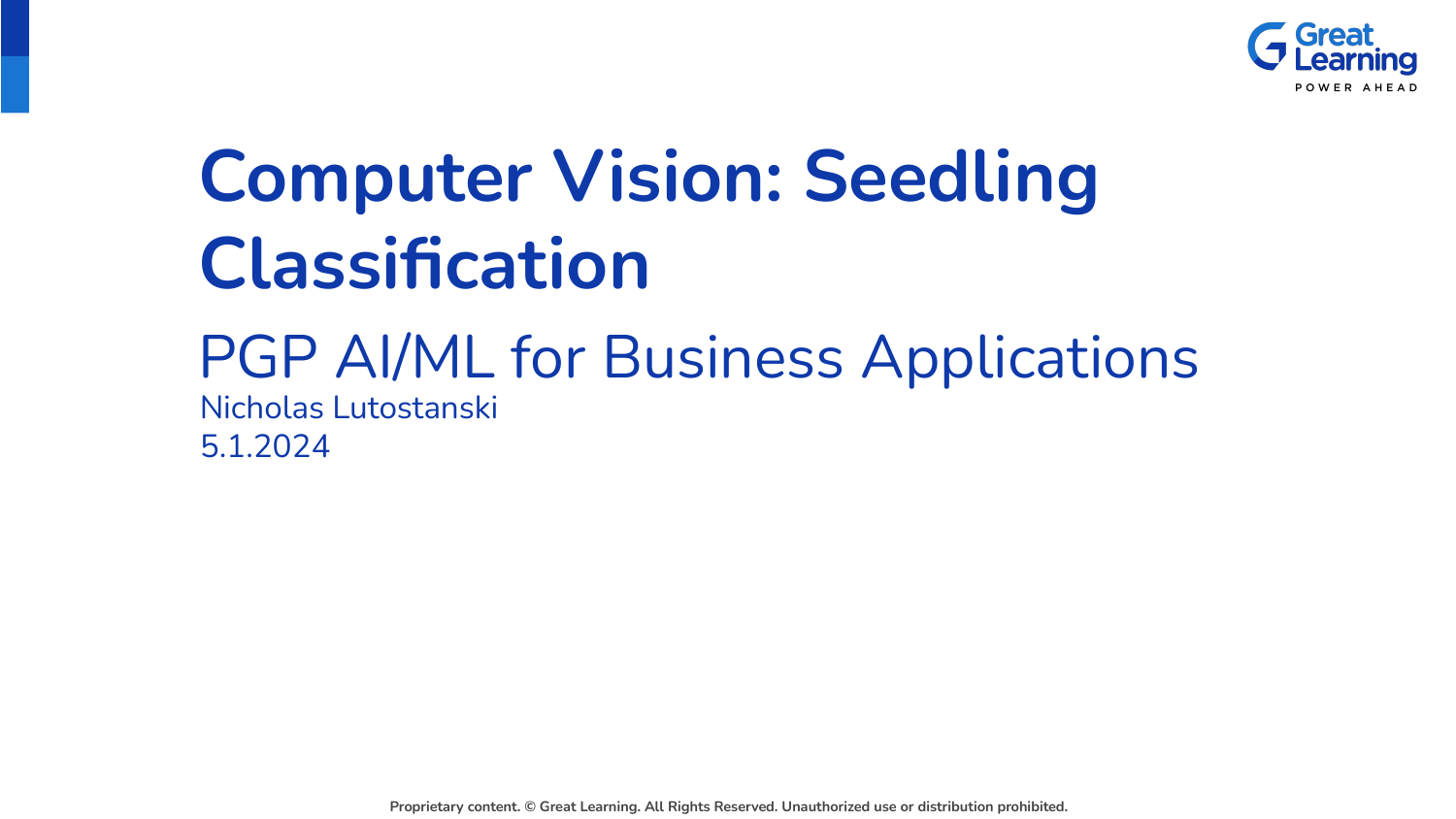

# Computer Vision: Seedling Classification
PGP AI/ML for Business Applications
Nicholas Lutostanski
5.1.2024